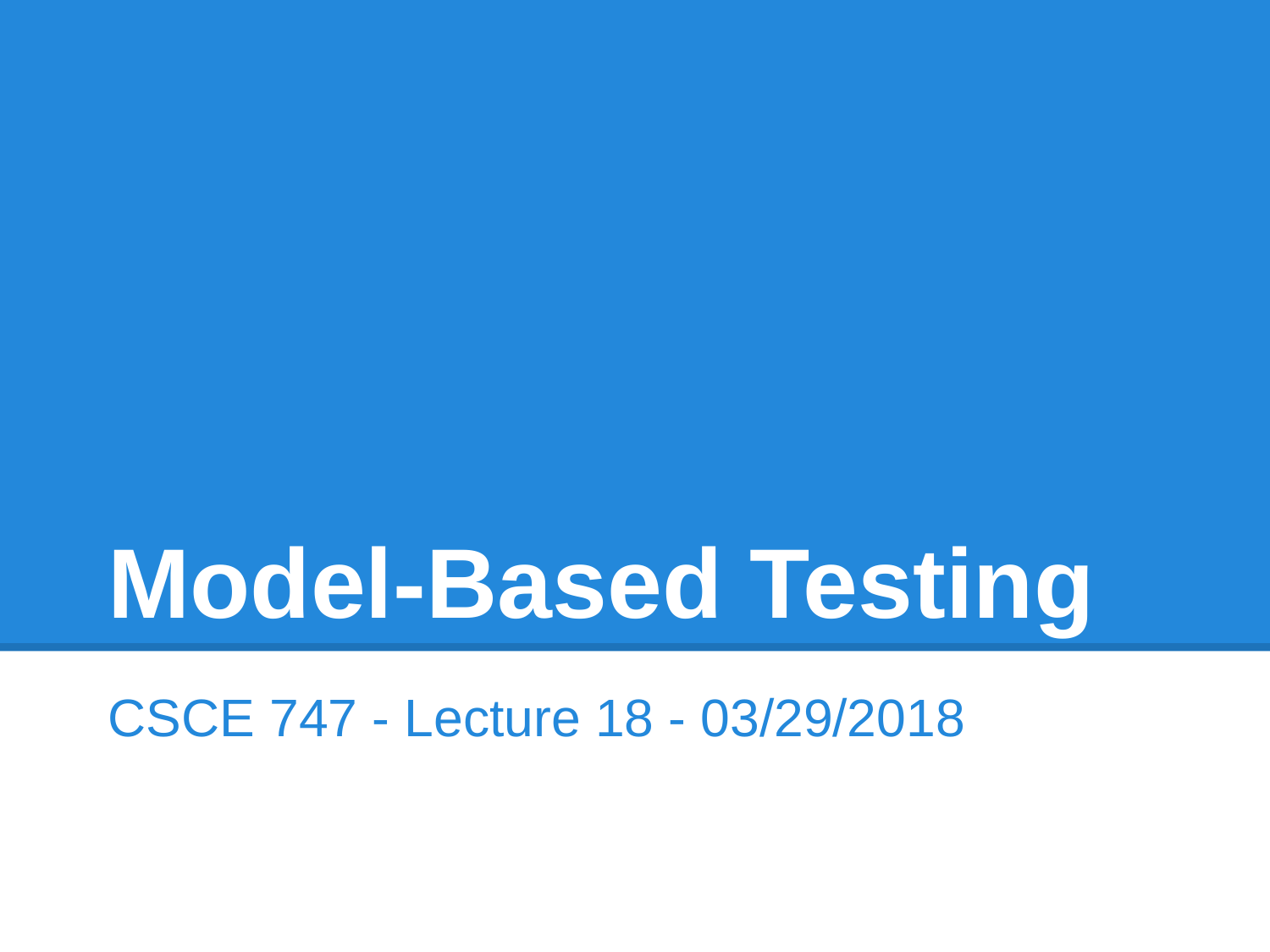

# Model-Based Testing
CSCE 747 - Lecture 18 - 03/29/2018